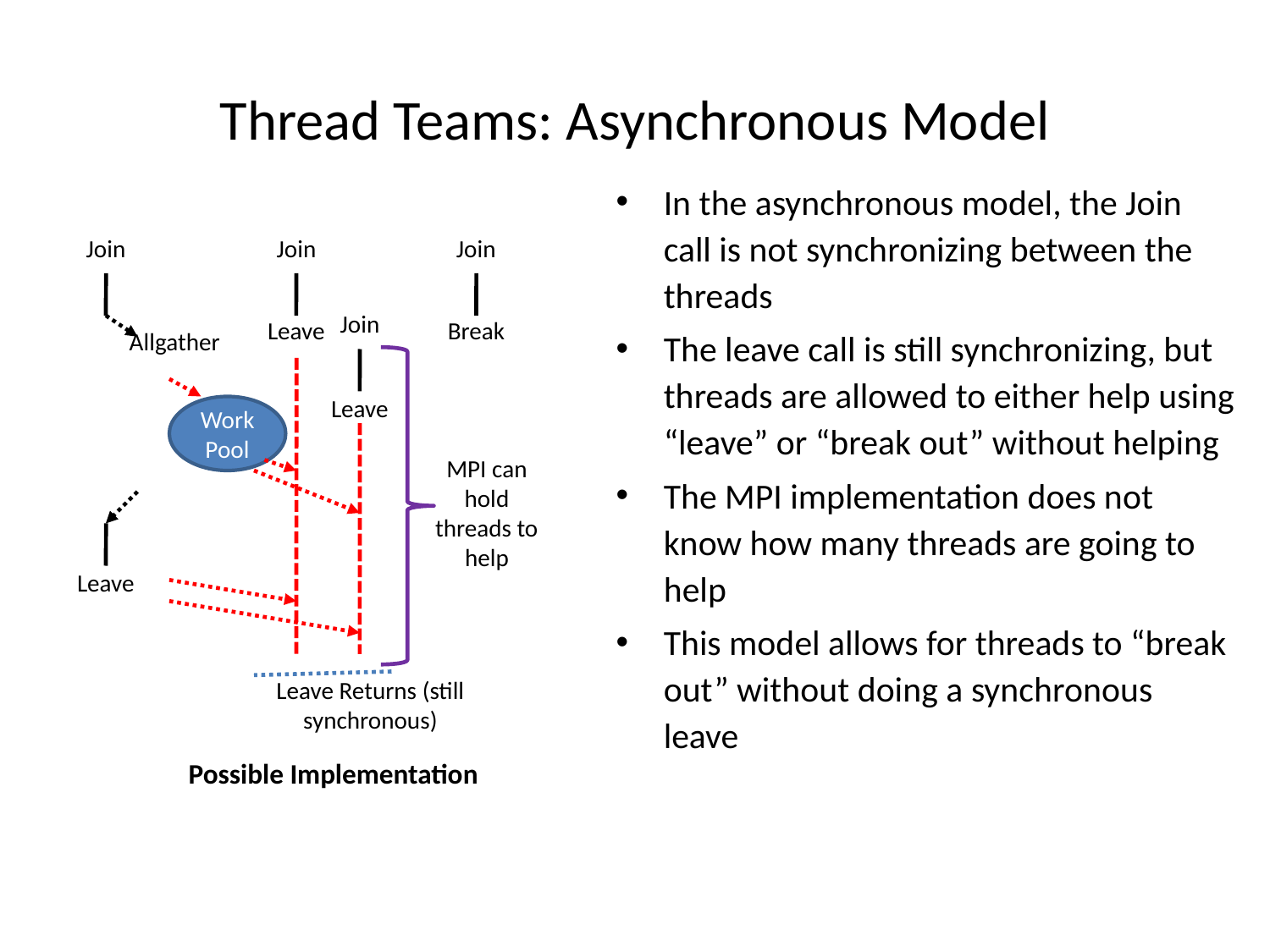

# Thread Teams: Asynchronous Model
In the asynchronous model, the Join call is not synchronizing between the threads
The leave call is still synchronizing, but threads are allowed to either help using “leave” or “break out” without helping
The MPI implementation does not know how many threads are going to help
This model allows for threads to “break out” without doing a synchronous leave
Join
Join
Join
Join
Leave
Break
Allgather

Leave
Work Pool
MPI can hold threads to help
Leave
Leave Returns (still synchronous)
Possible Implementation